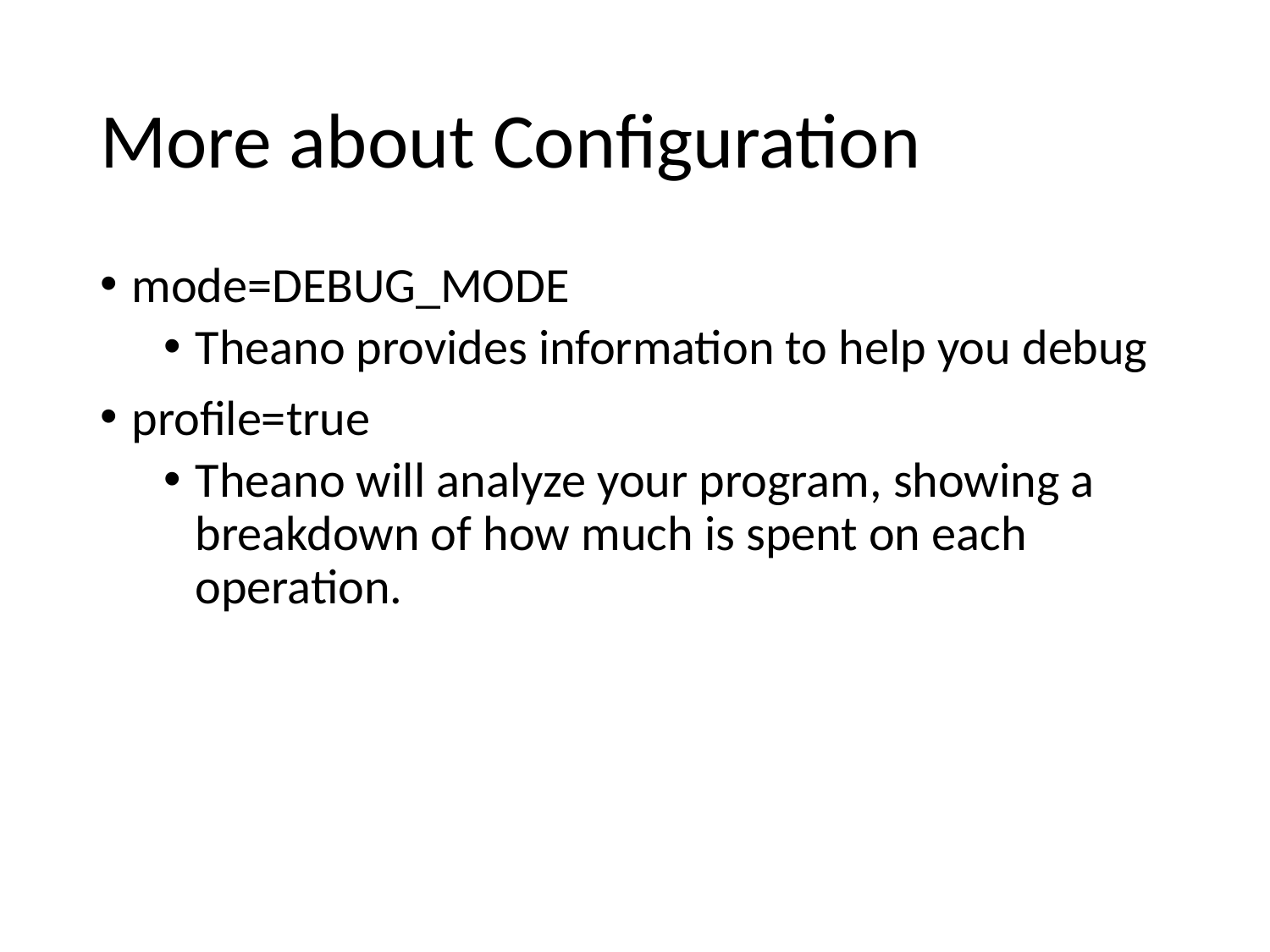

# More about Configuration
mode=DEBUG_MODE
Theano provides information to help you debug
profile=true
Theano will analyze your program, showing a breakdown of how much is spent on each operation.